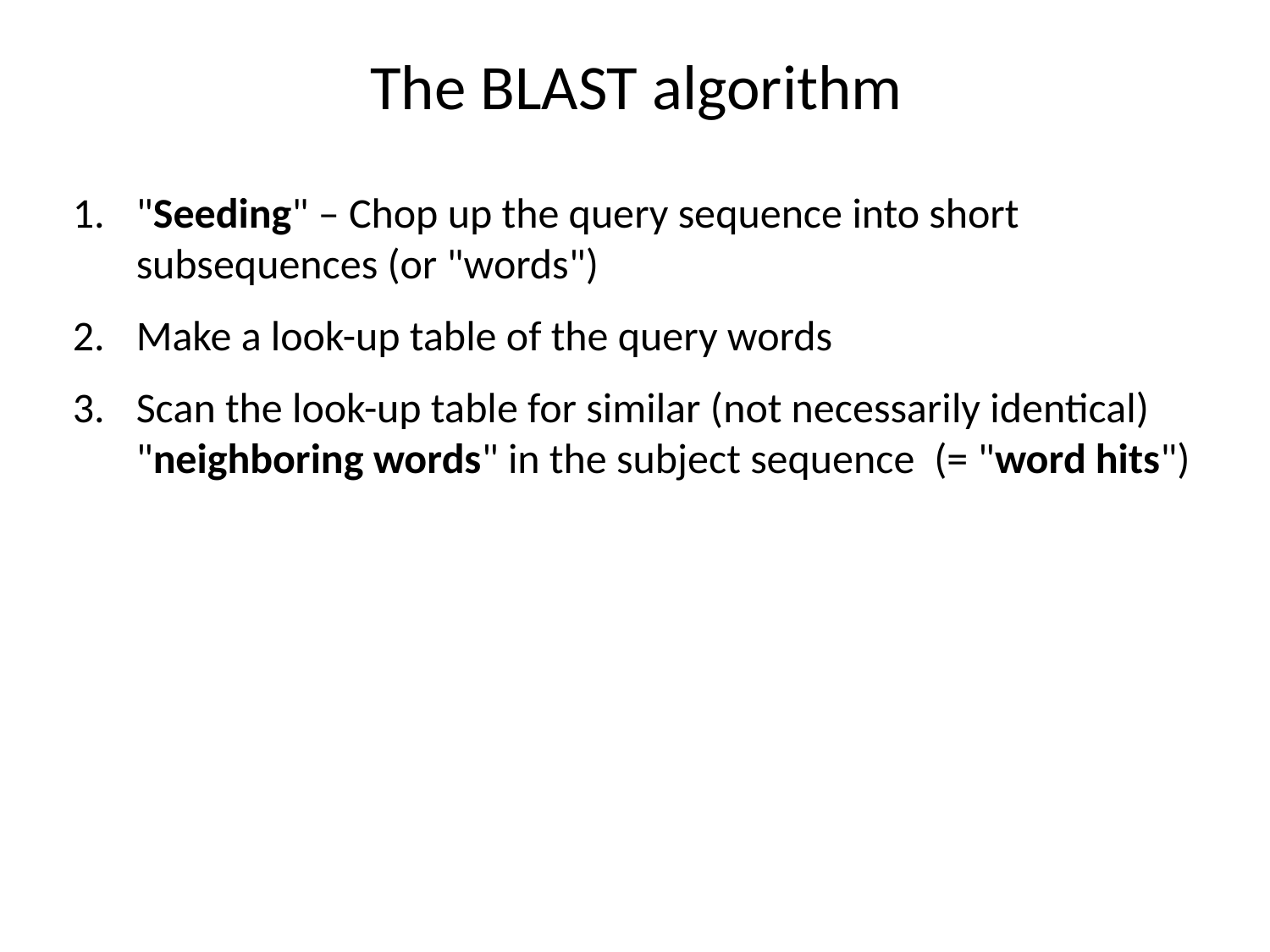

# The BLAST algorithm
"Seeding" – Chop up the query sequence into short subsequences (or "words")
Make a look-up table of the query words
Scan the look-up table for similar (not necessarily identical) "neighboring words" in the subject sequence  (= "word hits")